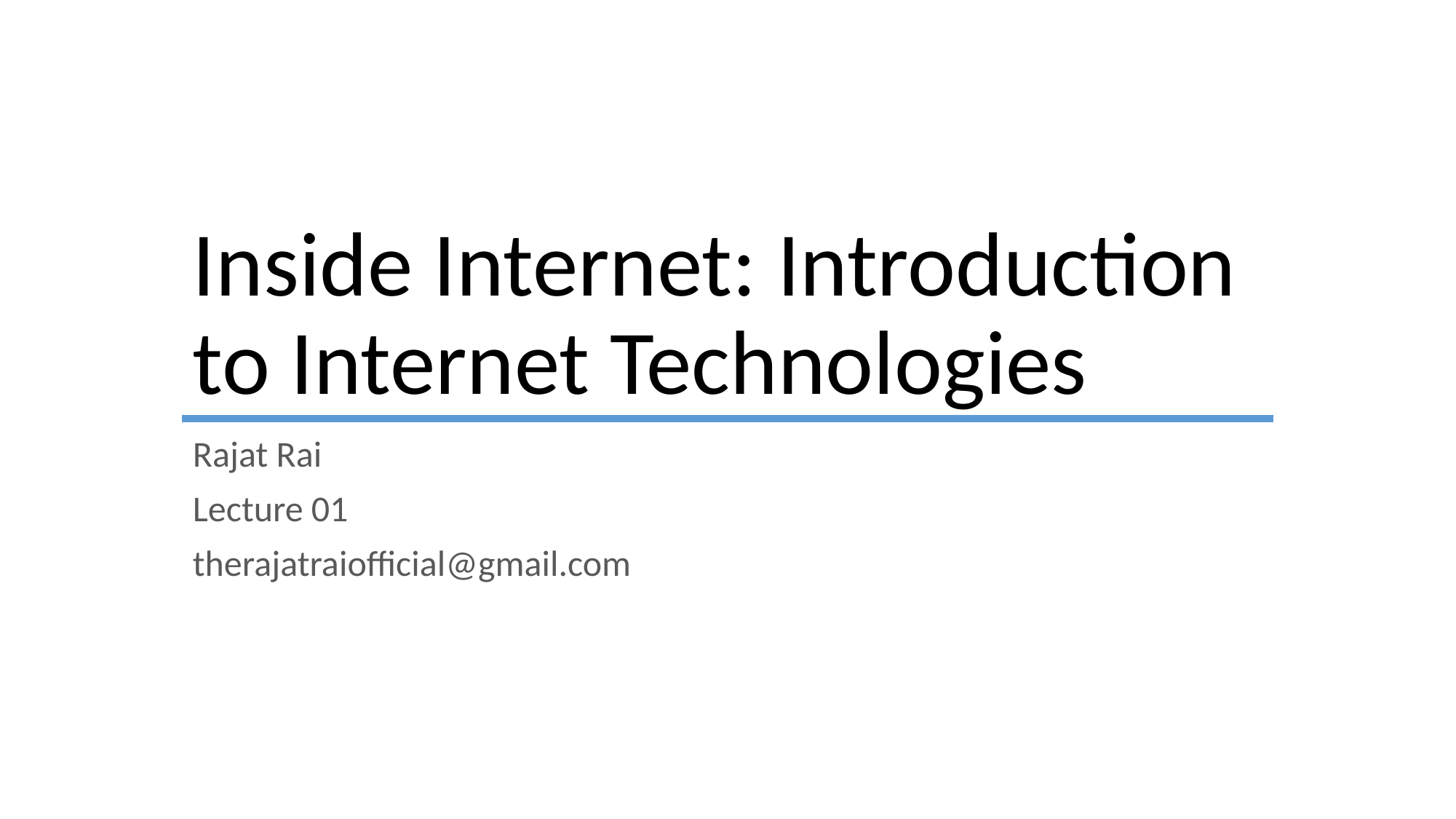

# Inside Internet: Introduction to Internet Technologies
Rajat Rai
Lecture 01
therajatraiofficial@gmail.com